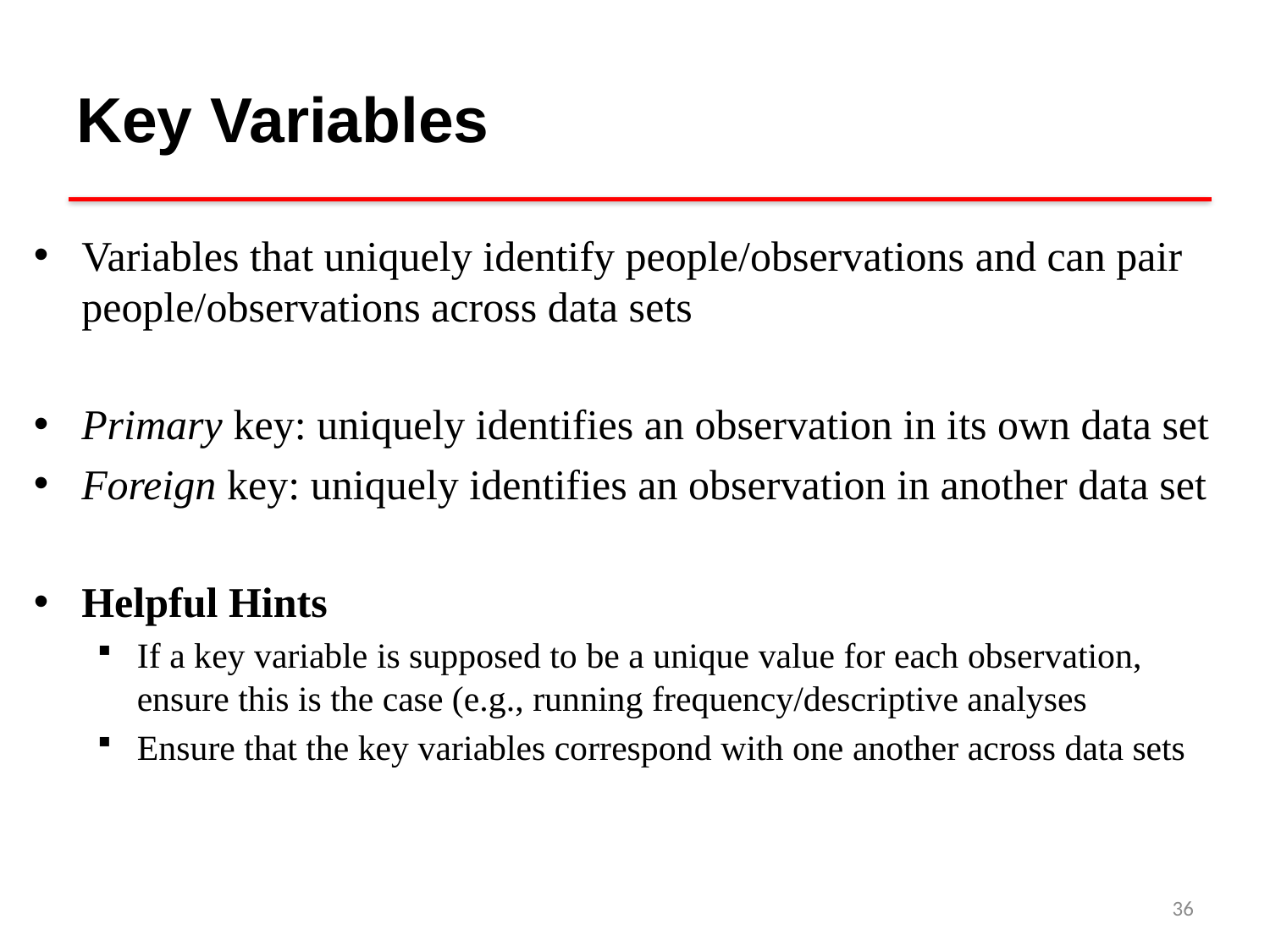

# Key Variables
Variables that uniquely identify people/observations and can pair people/observations across data sets

Primary key: uniquely identifies an observation in its own data set
Foreign key: uniquely identifies an observation in another data set

Helpful Hints
If a key variable is supposed to be a unique value for each observation, ensure this is the case (e.g., running frequency/descriptive analyses
Ensure that the key variables correspond with one another across data sets
36